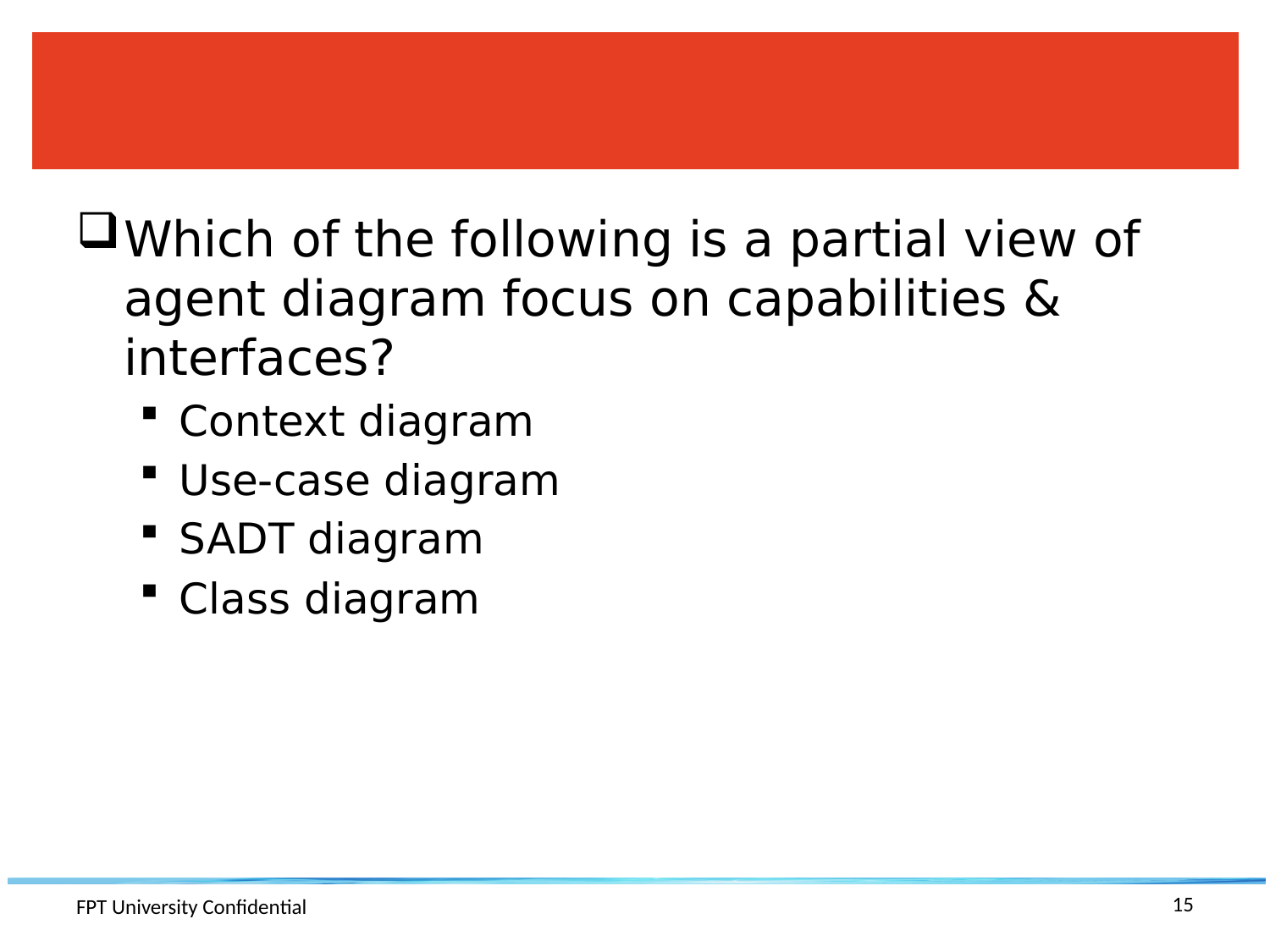

#
Which of the following is a partial view of agent diagram focus on capabilities & interfaces?
Context diagram
Use-case diagram
SADT diagram
Class diagram